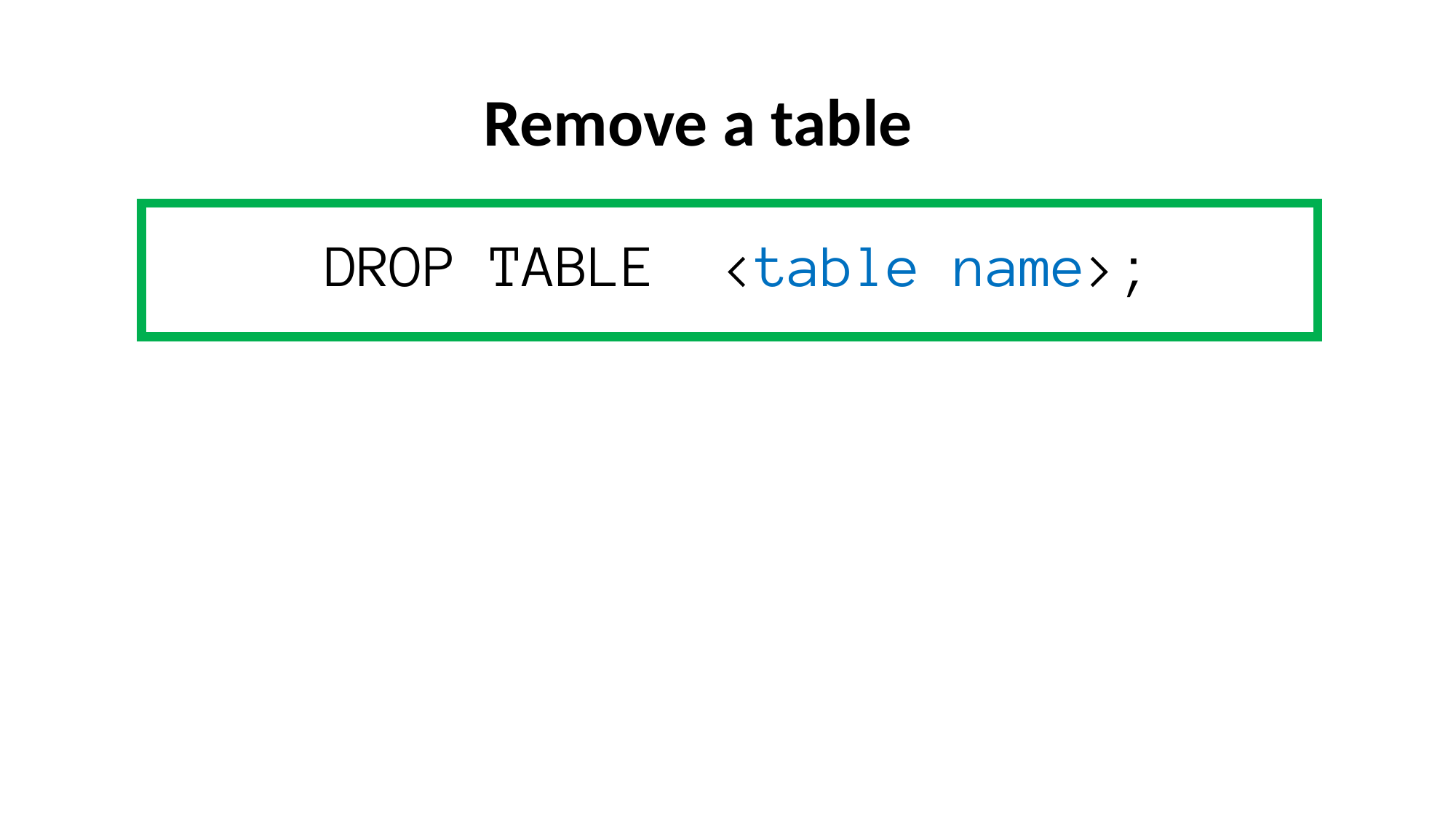

Remove a table

DROP TABLE  <table name>;